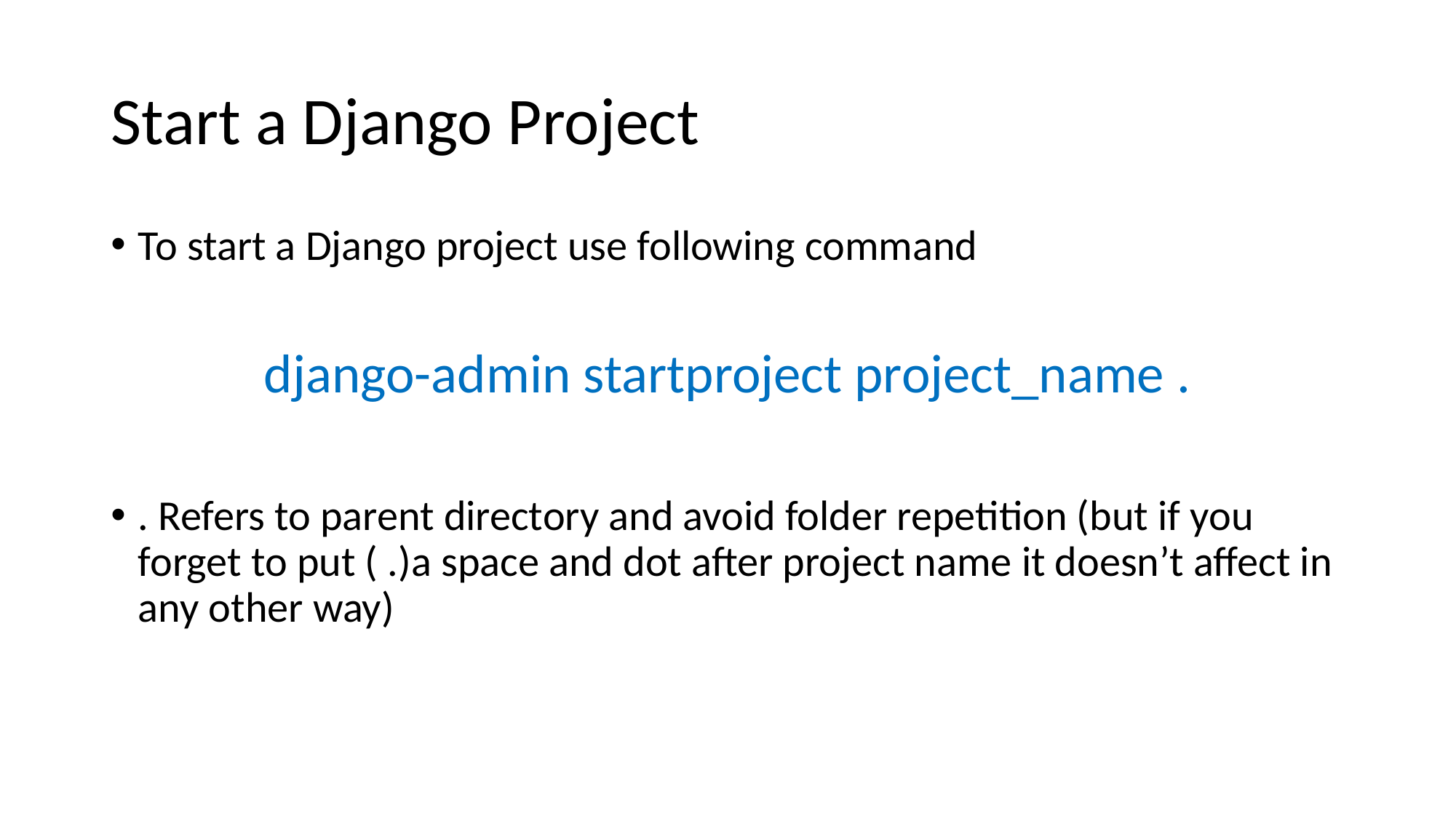

# Start a Django Project
To start a Django project use following command

django-admin startproject project_name .

. Refers to parent directory and avoid folder repetition (but if you forget to put ( .)a space and dot after project name it doesn’t affect in any other way)